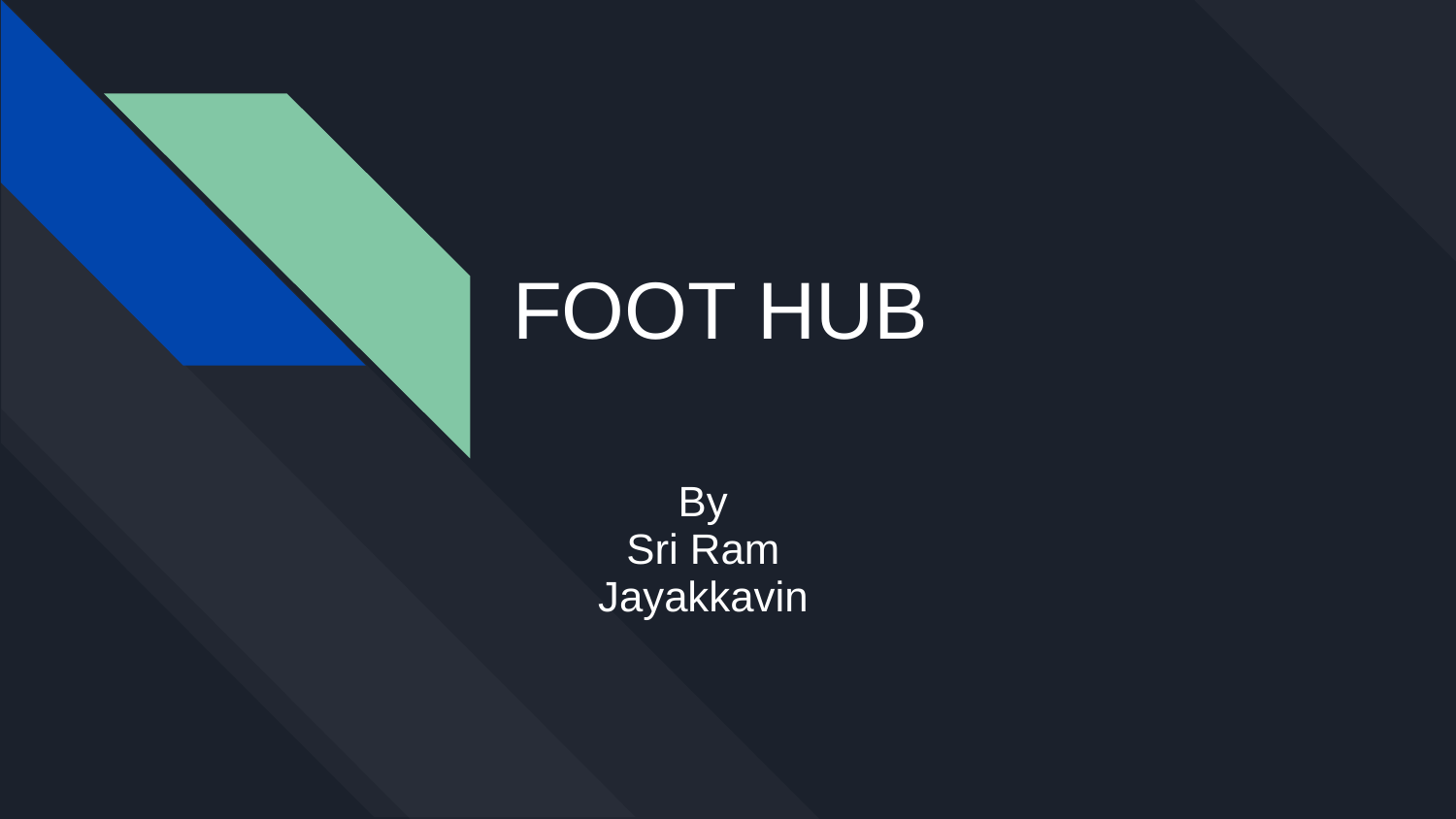

# FOOT HUB
By
Sri Ram
Jayakkavin